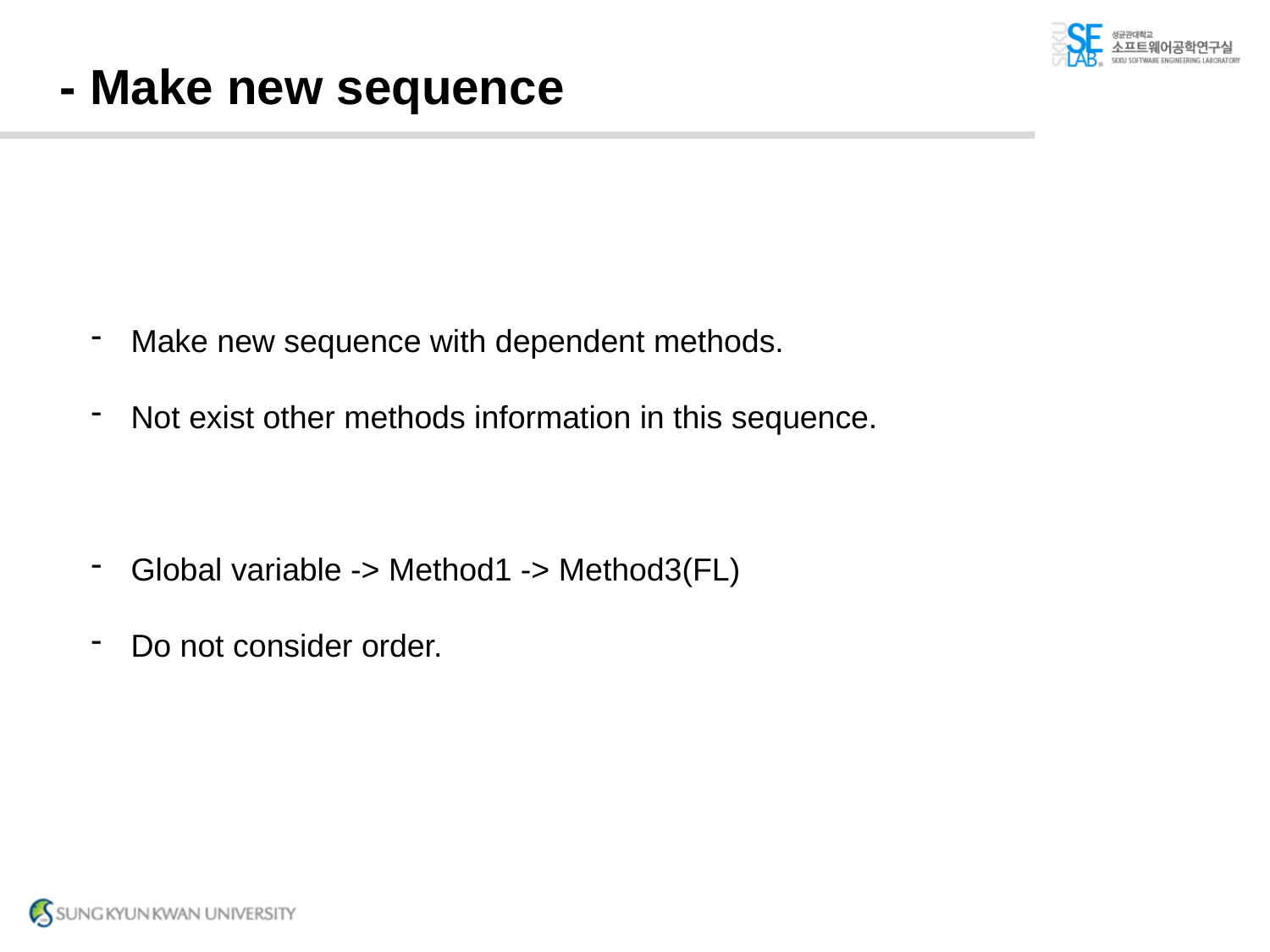

# - Make new sequence

Make new sequence with dependent methods.

Not exist other methods information in this sequence.

Global variable -> Method1 -> Method3(FL)

Do not consider order.